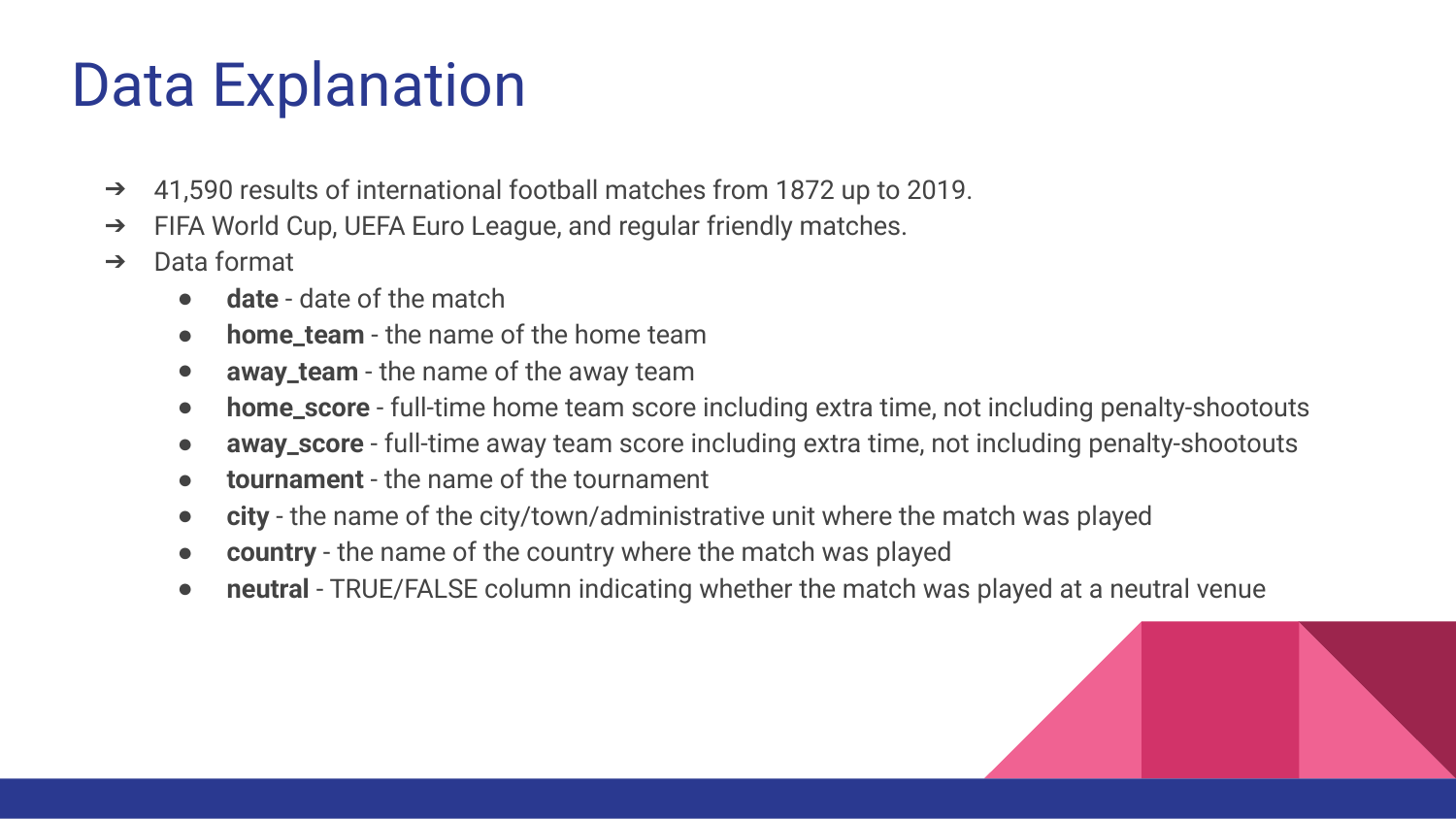

# Data Explanation
41,590 results of international football matches from 1872 up to 2019.
FIFA World Cup, UEFA Euro League, and regular friendly matches.
Data format
date - date of the match
home_team - the name of the home team
away_team - the name of the away team
home_score - full-time home team score including extra time, not including penalty-shootouts
away_score - full-time away team score including extra time, not including penalty-shootouts
tournament - the name of the tournament
city - the name of the city/town/administrative unit where the match was played
country - the name of the country where the match was played
neutral - TRUE/FALSE column indicating whether the match was played at a neutral venue